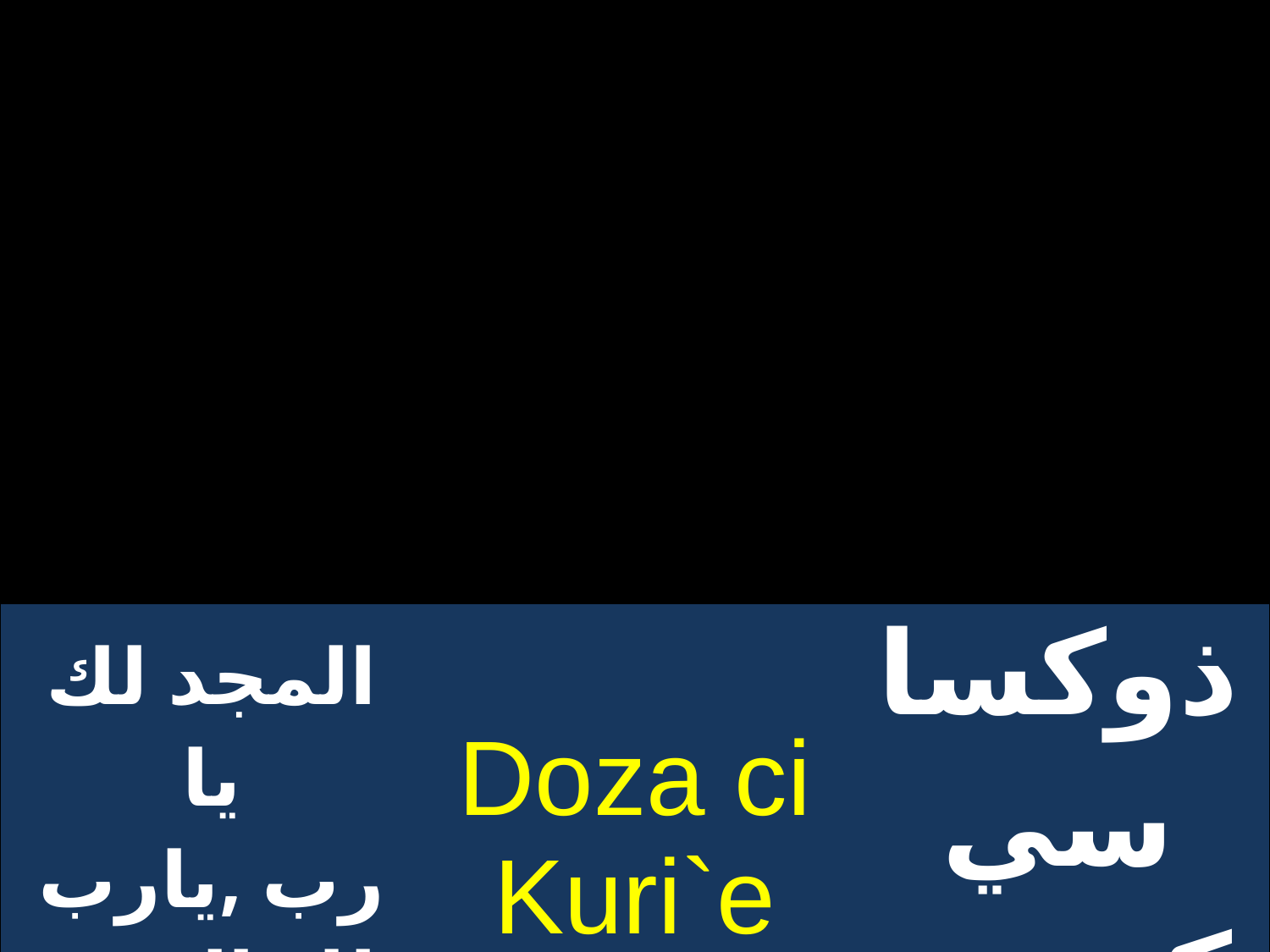

| المجد لك يا رب ,يارب لك المجد | Doza ci Kuri`e | ذوكساسي كيريي |
| --- | --- | --- |